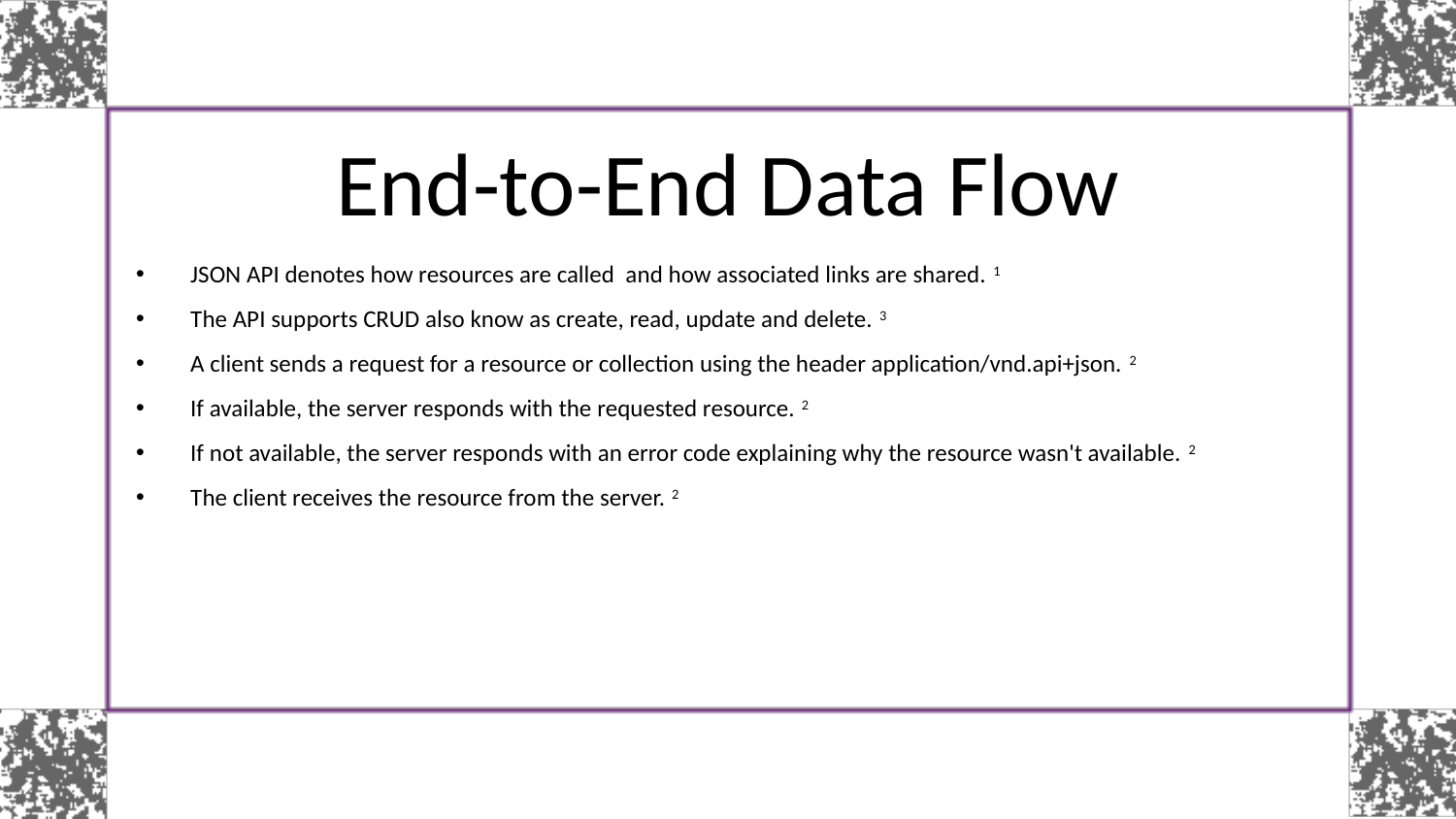

# End-to-End Data Flow
JSON API denotes how resources are called  and how associated links are shared. 1
The API supports CRUD also know as create, read, update and delete. 3
A client sends a request for a resource or collection using the header application/vnd.api+json. 2
If available, the server responds with the requested resource. 2
If not available, the server responds with an error code explaining why the resource wasn't available. 2
The client receives the resource from the server. 2